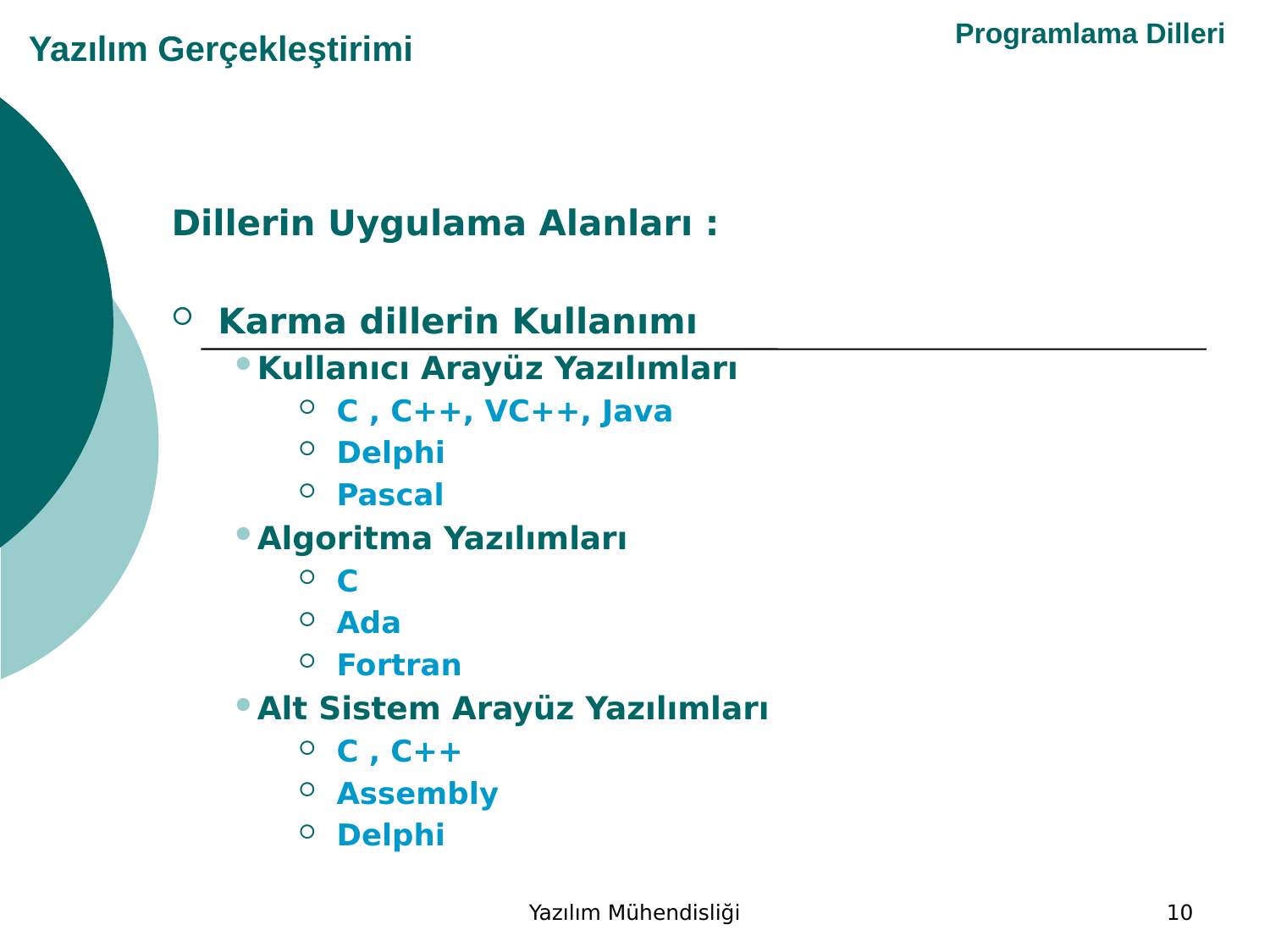

Programlama Dilleri
# Yazılım Gerçekleştirimi
Dillerin Uygulama Alanları :

  Karma dillerin Kullanımı
Kullanıcı Arayüz Yazılımları
  C , C++, VC++, Java
  Delphi
  Pascal
Algoritma Yazılımları
  C
  Ada
  Fortran
Alt Sistem Arayüz Yazılımları
  C , C++
  Assembly
  Delphi
Yazılım Mühendisliği
10